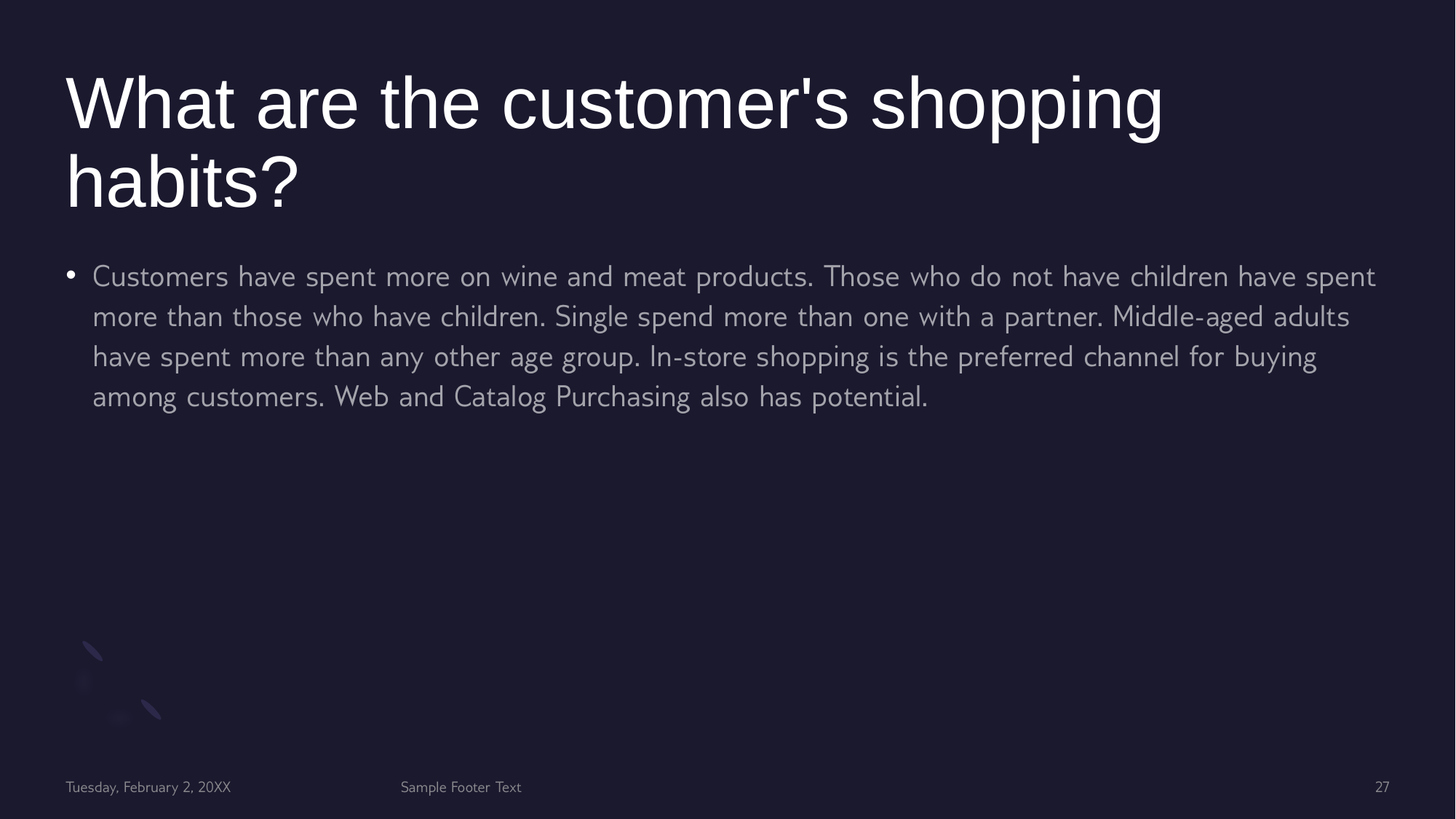

# What are the customer's shopping habits?
Customers have spent more on wine and meat products. Those who do not have children have spent more than those who have children. Single spend more than one with a partner. Middle-aged adults have spent more than any other age group. In-store shopping is the preferred channel for buying among customers. Web and Catalog Purchasing also has potential.
Tuesday, February 2, 20XX
Sample Footer Text
27